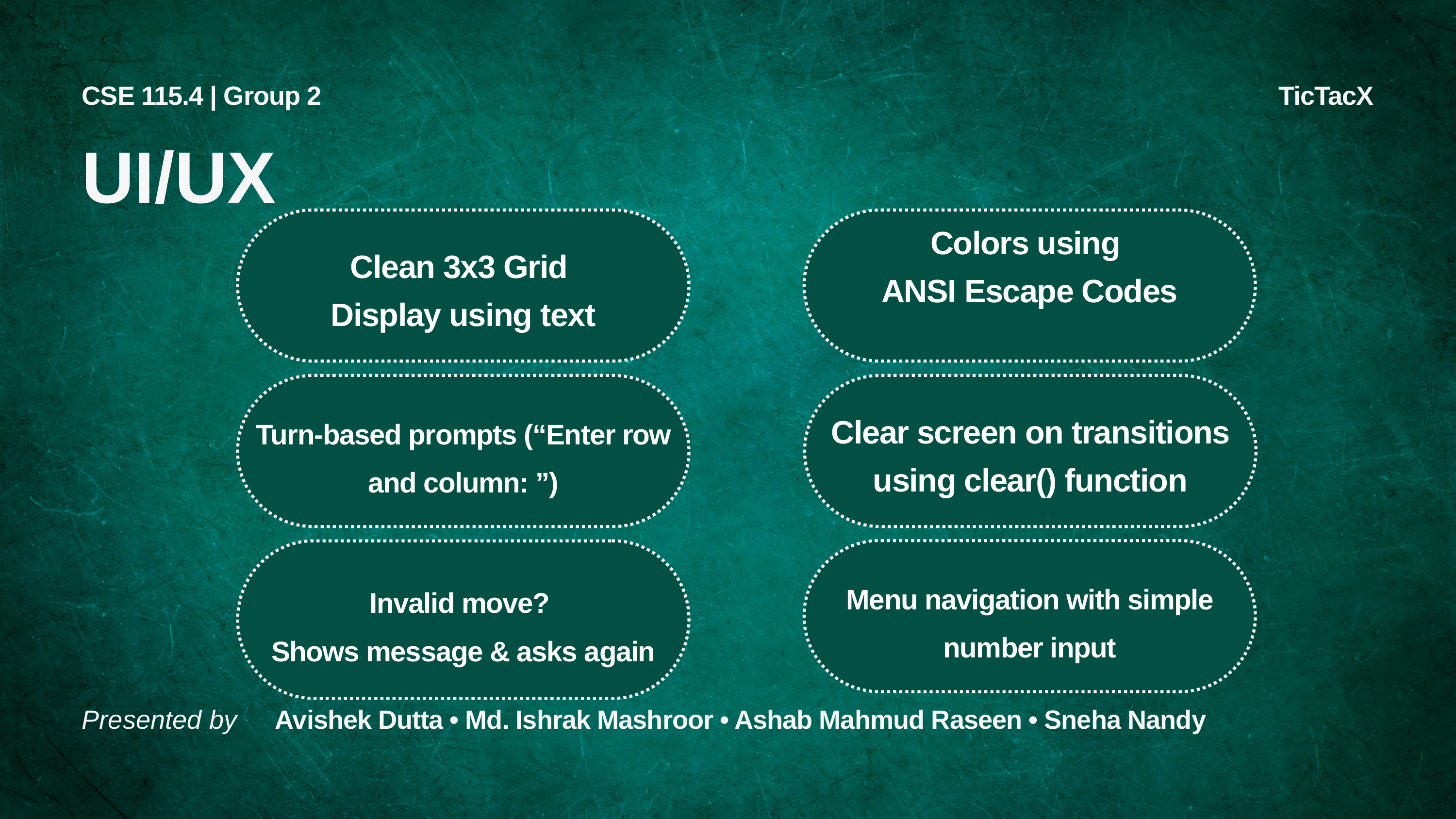

UI/UX

Clean 3x3 Grid
Display using text

Colors using
ANSI Escape Codes

Clear screen on transitions using clear() function

Turn-based prompts (“Enter row and column: ”)

Menu navigation with simple number input

Invalid move?
Shows message & asks again